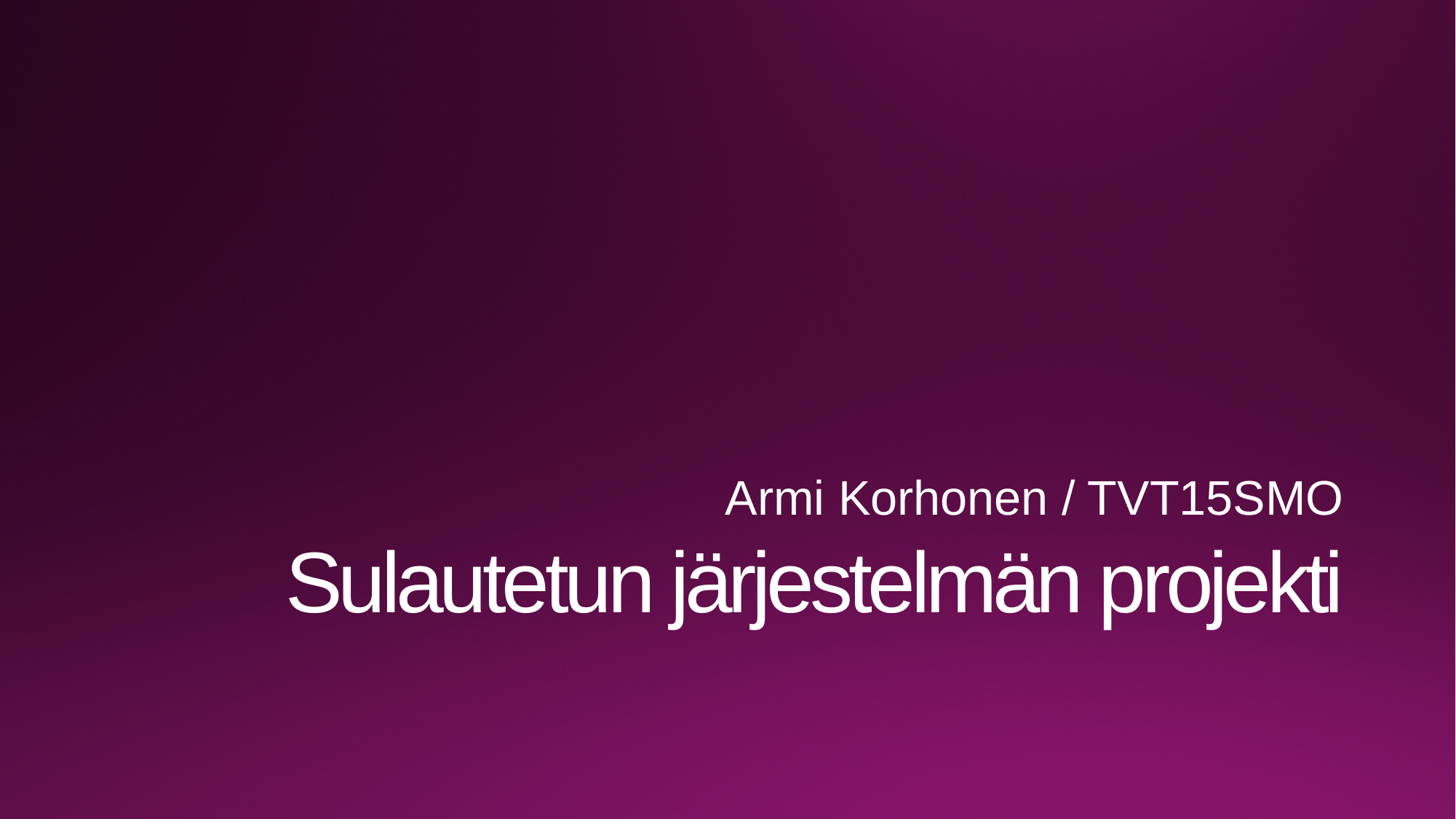

Armi Korhonen / TVT15SMO
# Sulautetun järjestelmän projekti